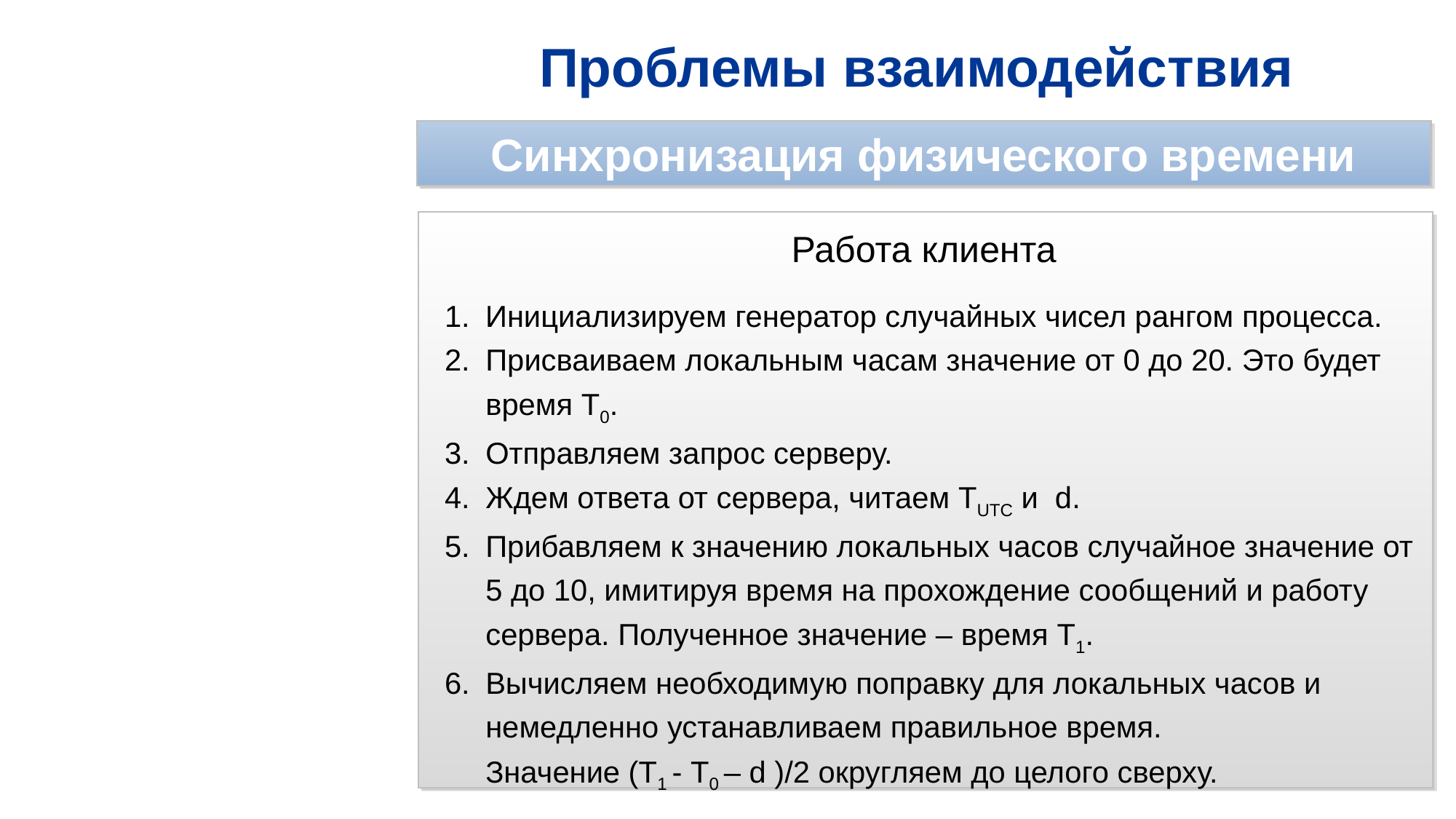

# Проблемы взаимодействия
Синхронизация физического времени

Работа клиента
Инициализируем генератор случайных чисел рангом процесса.
Присваиваем локальным часам значение от 0 до 20. Это будет время T0.
Отправляем запрос серверу.
Ждем ответа от сервера, читаем TUTC и  d.
Прибавляем к значению локальных часов случайное значение от 5 до 10, имитируя время на прохождение сообщений и работу сервера. Полученное значение – время T1.
Вычисляем необходимую поправку для локальных часов и немедленно устанавливаем правильное время.
Значение (T1 - T0 – d )/2 округляем до целого сверху.